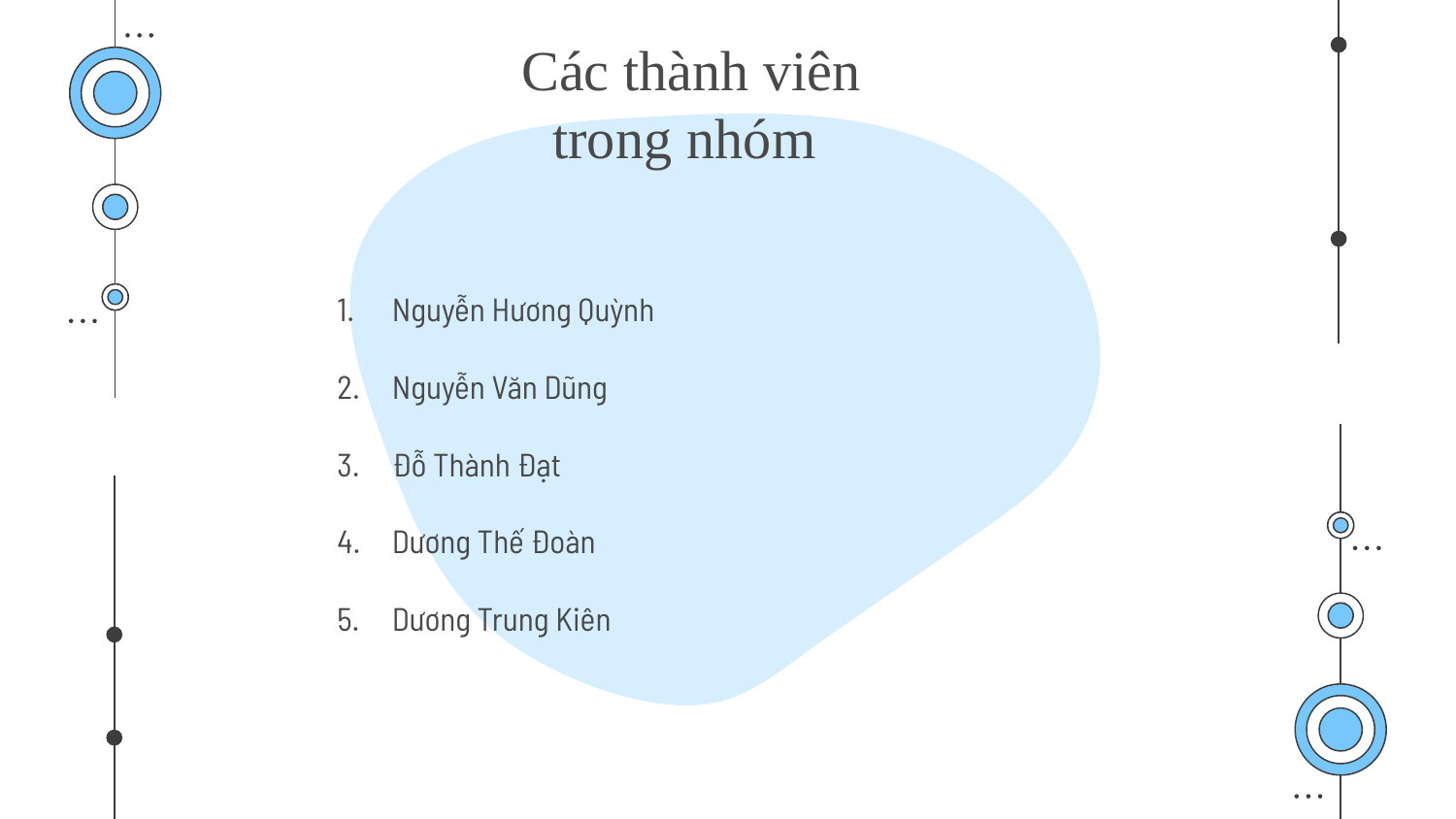

Các thành viên trong nhóm
Nguyễn Hương Quỳnh
Nguyễn Văn Dũng
Đỗ Thành Đạt
Dương Thế Đoàn
Dương Trung Kiên